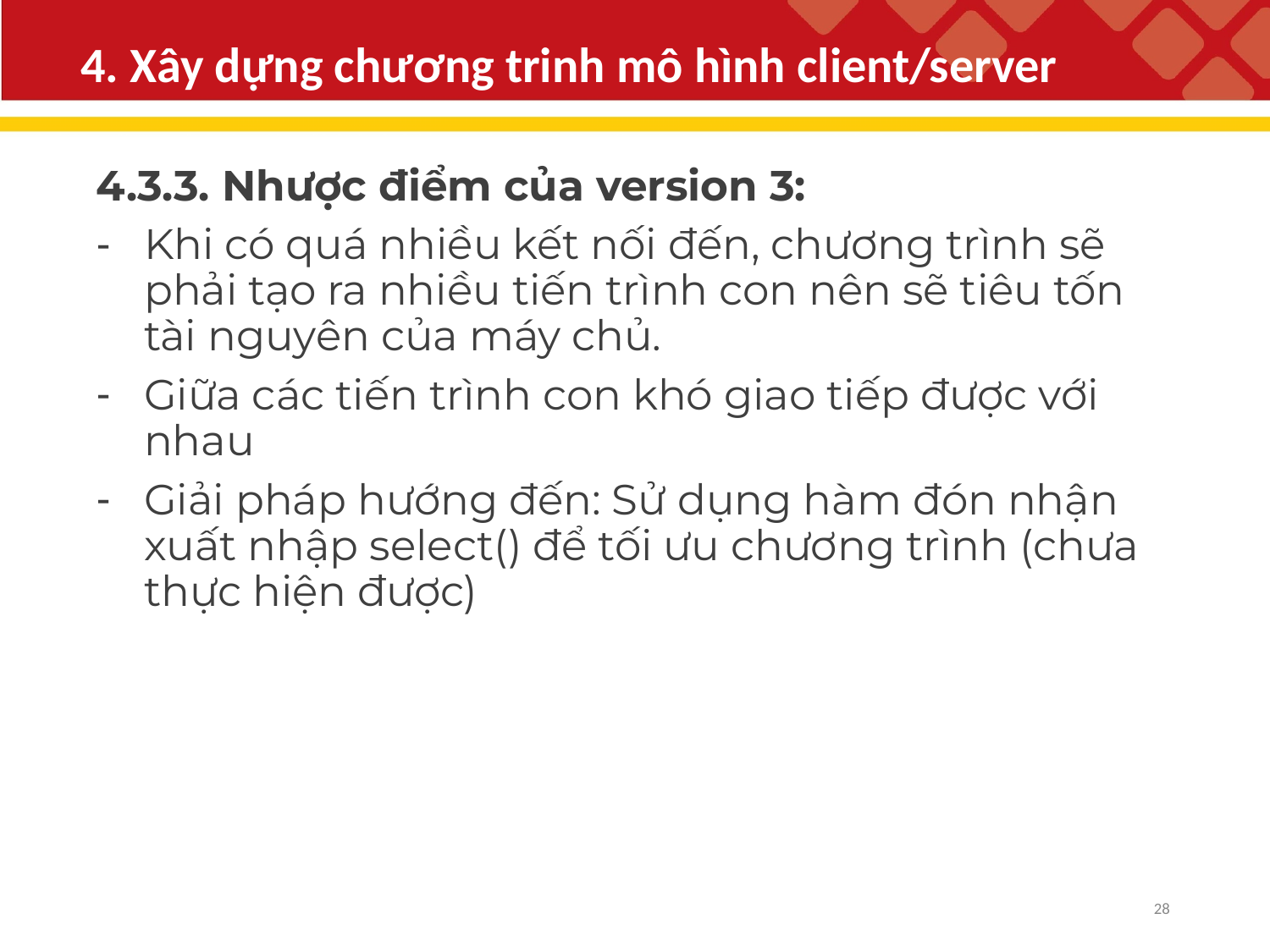

# 4. Xây dựng chương trinh mô hình client/server
4.3.3. Nhược điểm của version 3:
Khi có quá nhiều kết nối đến, chương trình sẽ phải tạo ra nhiều tiến trình con nên sẽ tiêu tốn tài nguyên của máy chủ.
Giữa các tiến trình con khó giao tiếp được với nhau
Giải pháp hướng đến: Sử dụng hàm đón nhận xuất nhập select() để tối ưu chương trình (chưa thực hiện được)
28